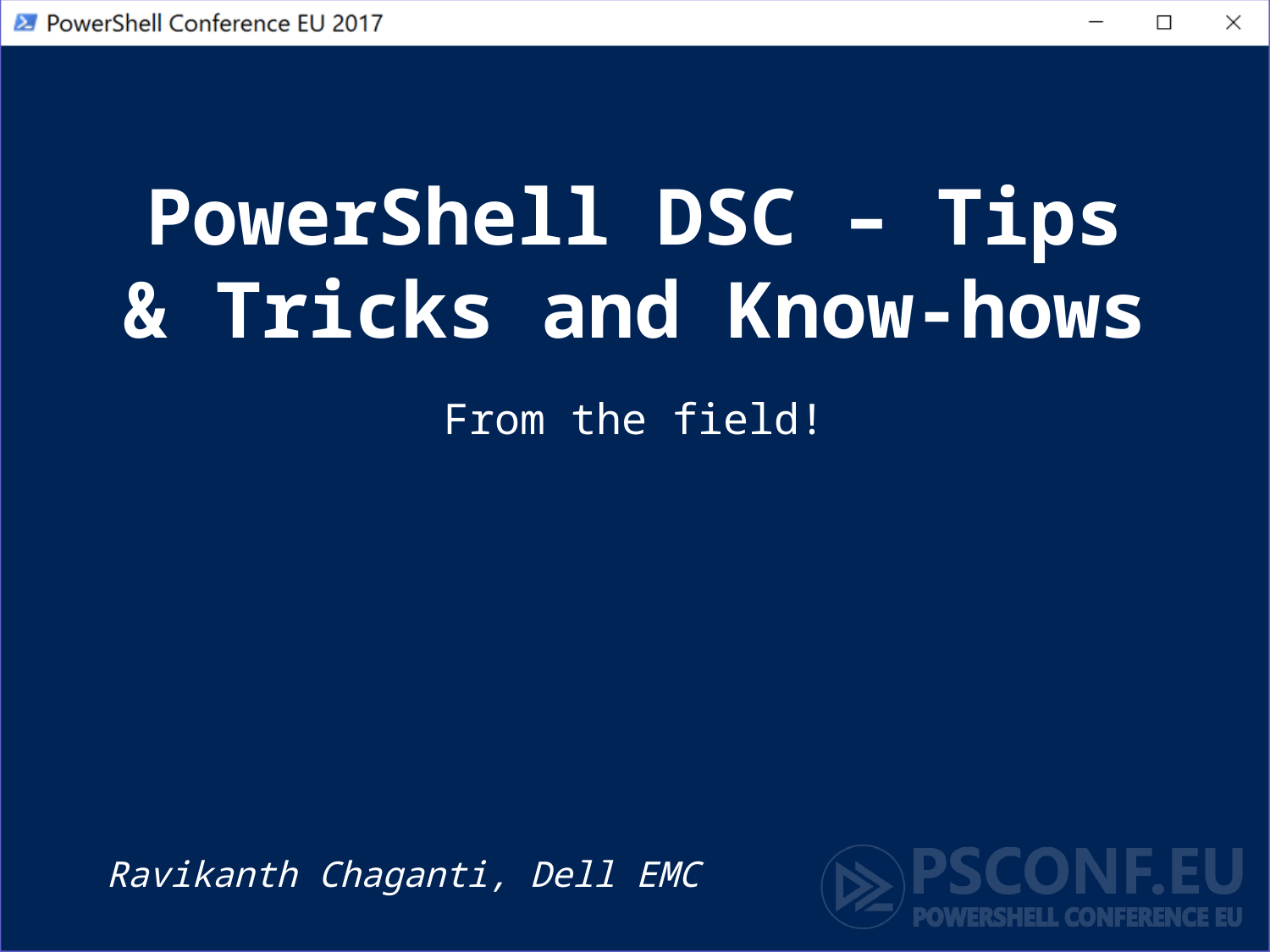

# PowerShell DSC – Tips & Tricks and Know-hows
From the field!
Ravikanth Chaganti, Dell EMC